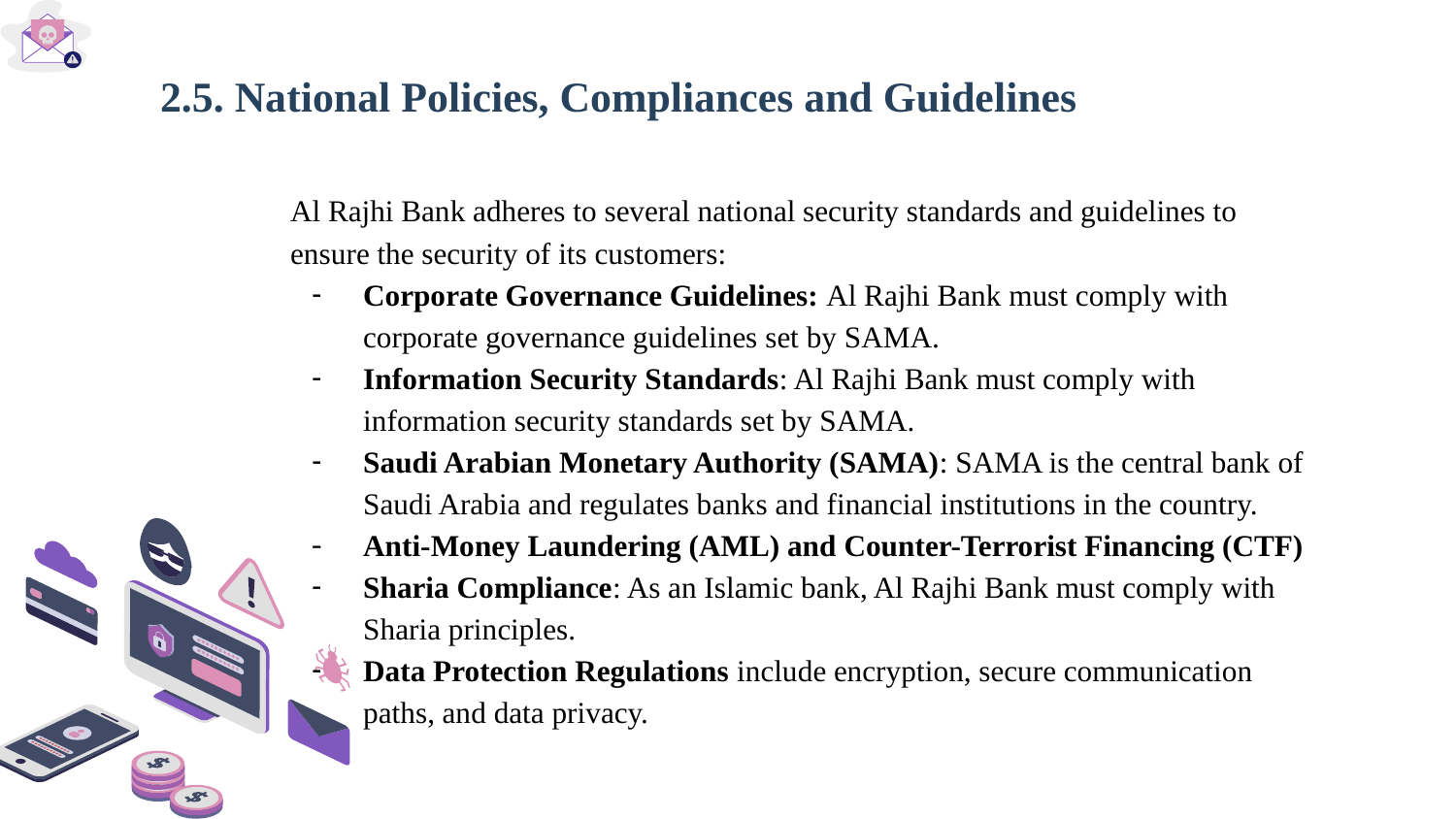

# 2.5. National Policies, Compliances and Guidelines

Al Rajhi Bank adheres to several national security standards and guidelines to ensure the security of its customers:
Corporate Governance Guidelines: Al Rajhi Bank must comply with corporate governance guidelines set by SAMA.
Information Security Standards: Al Rajhi Bank must comply with information security standards set by SAMA.
Saudi Arabian Monetary Authority (SAMA): SAMA is the central bank of Saudi Arabia and regulates banks and financial institutions in the country.
Anti-Money Laundering (AML) and Counter-Terrorist Financing (CTF)
Sharia Compliance: As an Islamic bank, Al Rajhi Bank must comply with Sharia principles.
Data Protection Regulations include encryption, secure communication paths, and data privacy.